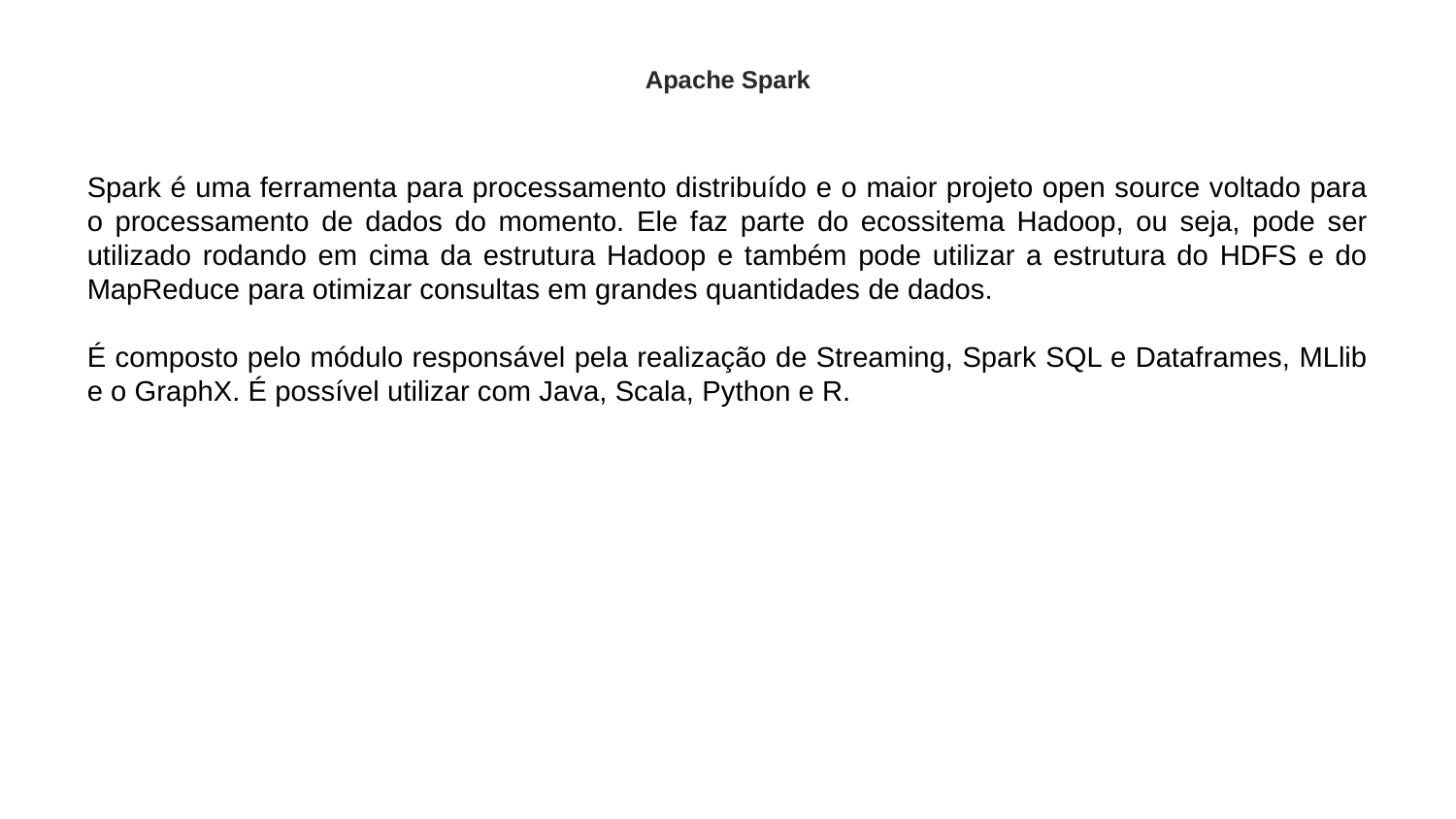

# Apache Spark
Spark é uma ferramenta para processamento distribuído e o maior projeto open source voltado para o processamento de dados do momento. Ele faz parte do ecossitema Hadoop, ou seja, pode ser utilizado rodando em cima da estrutura Hadoop e também pode utilizar a estrutura do HDFS e do MapReduce para otimizar consultas em grandes quantidades de dados.

É composto pelo módulo responsável pela realização de Streaming, Spark SQL e Dataframes, MLlib e o GraphX. É possível utilizar com Java, Scala, Python e R.